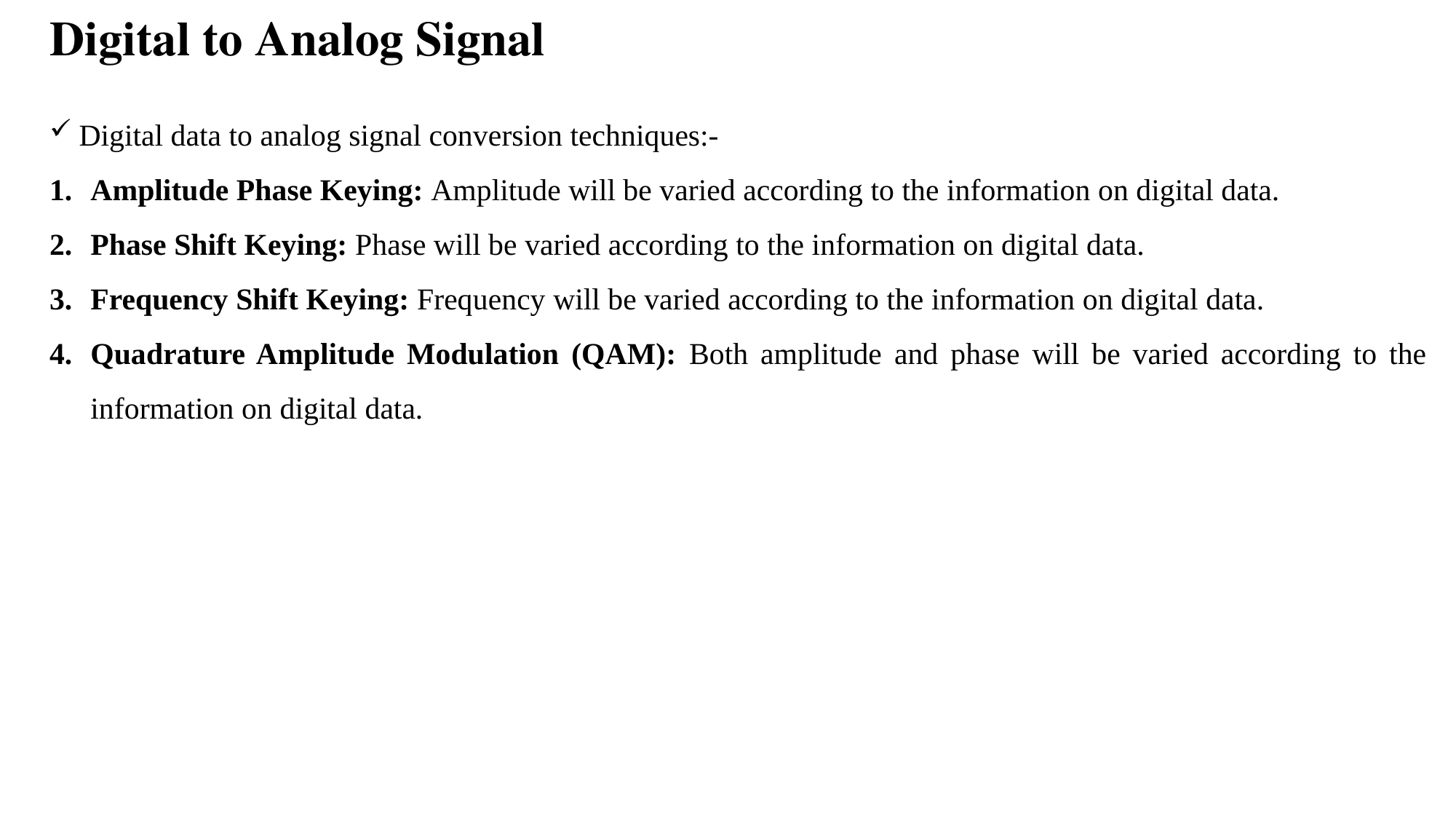

Digital to Analog Signal
 Digital data to analog signal conversion techniques:-
Amplitude Phase Keying: Amplitude will be varied according to the information on digital data.
Phase Shift Keying: Phase will be varied according to the information on digital data.
Frequency Shift Keying: Frequency will be varied according to the information on digital data.
Quadrature Amplitude Modulation (QAM): Both amplitude and phase will be varied according to the information on digital data.